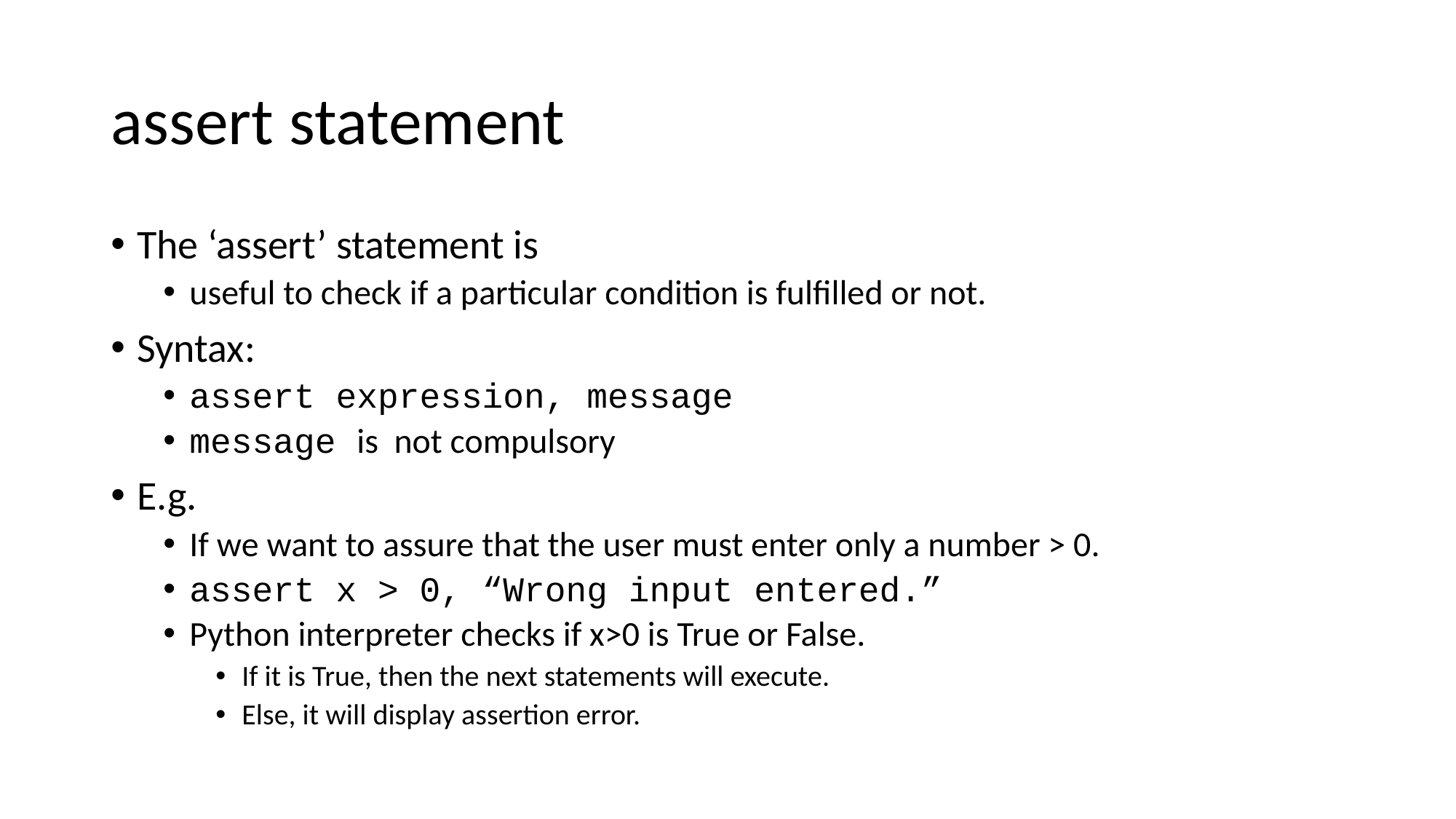

# assert statement
The ‘assert’ statement is
useful to check if a particular condition is fulfilled or not.
Syntax:
assert expression, message
message is  not compulsory
E.g.
If we want to assure that the user must enter only a number > 0.
assert x > 0, “Wrong input entered.”
Python interpreter checks if x>0 is True or False.
If it is True, then the next statements will execute.
Else, it will display assertion error.